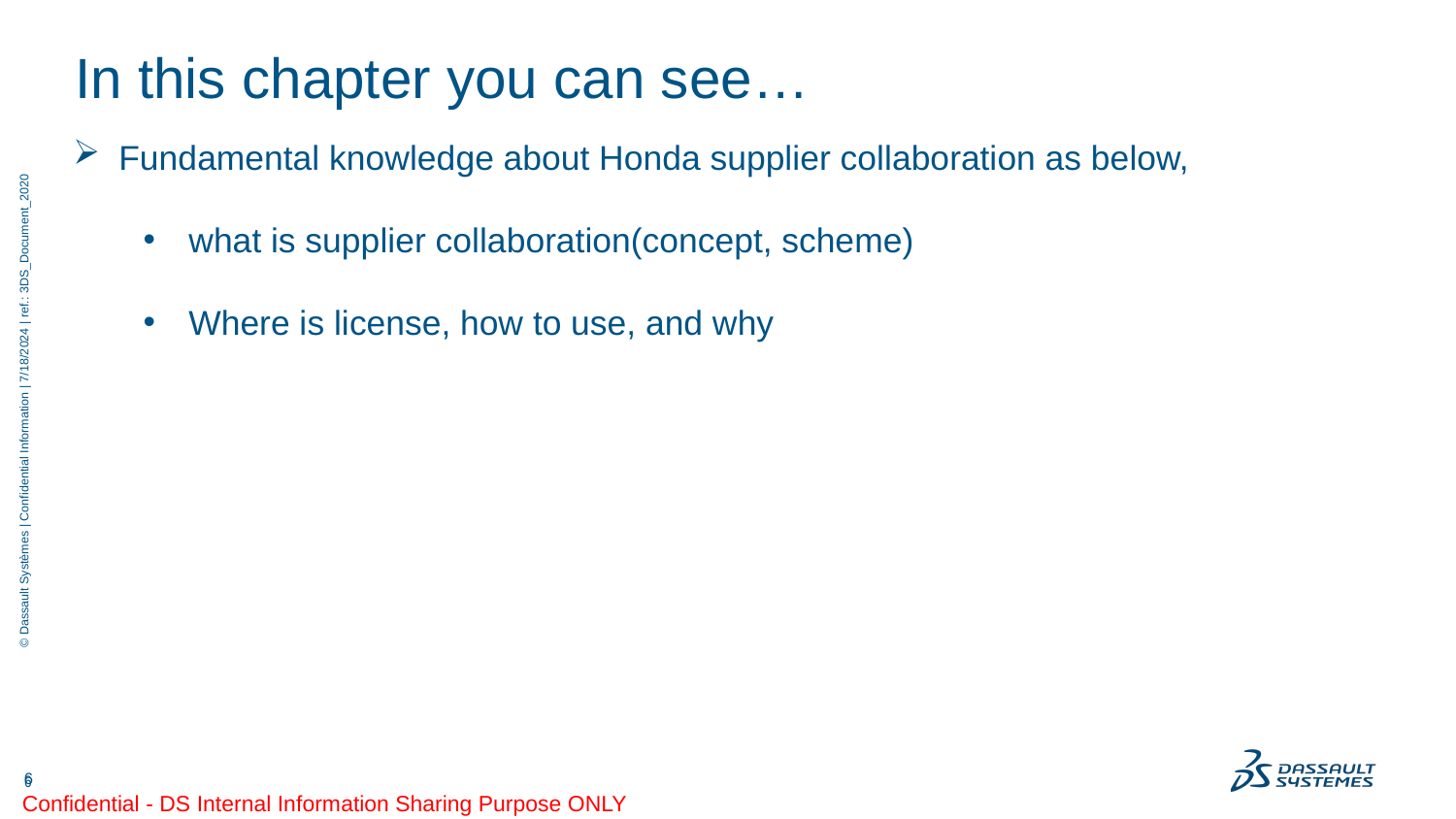

In this chapter you can see…
Fundamental knowledge about Honda supplier collaboration as below,

what is supplier collaboration(concept, scheme)

Where is license, how to use, and why
Confidential - DS Internal Information Sharing Purpose ONLY